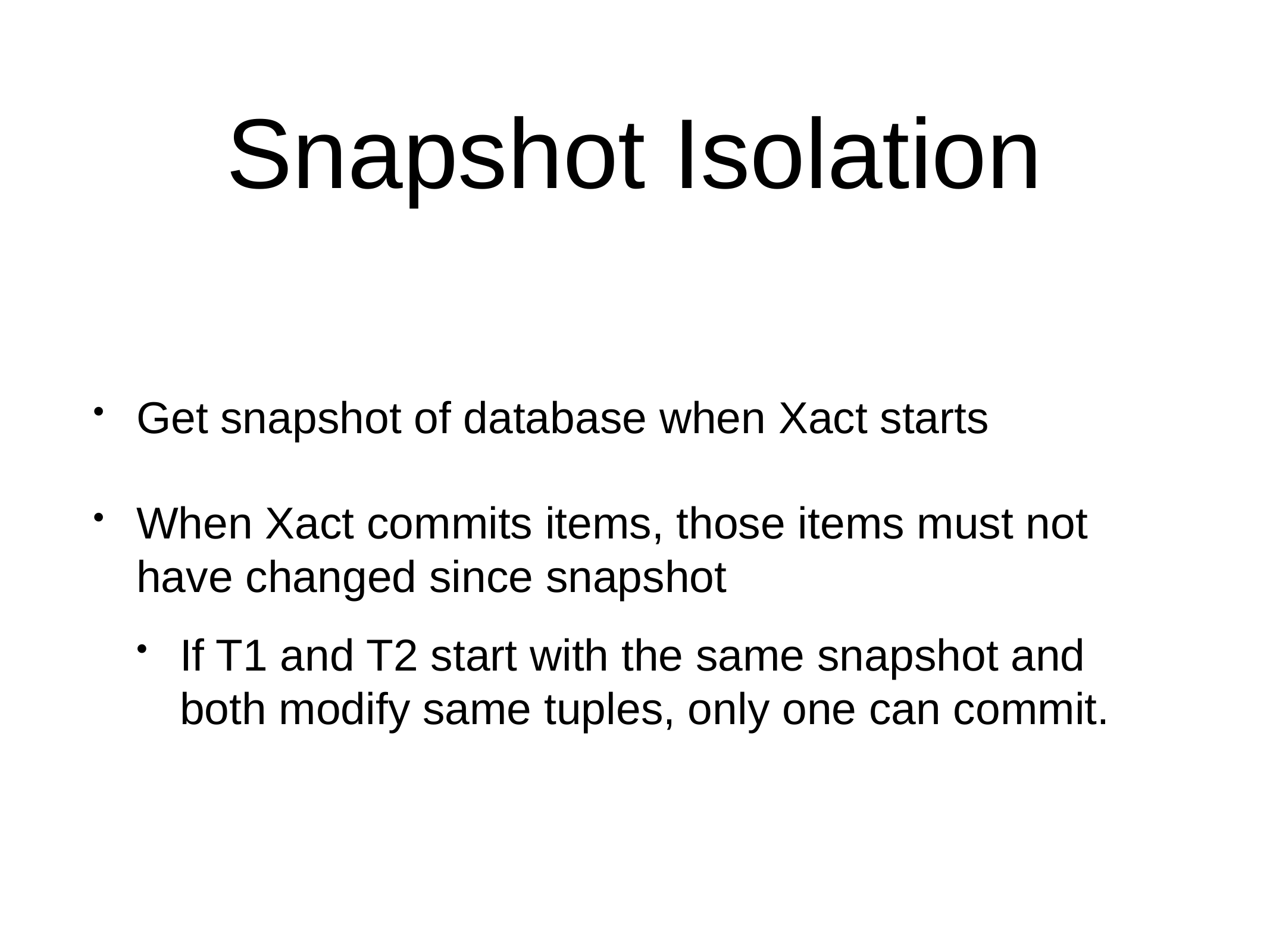

# Snapshot Isolation
Get snapshot of database when Xact starts
When Xact commits items, those items must not have changed since snapshot
If T1 and T2 start with the same snapshot and both modify same tuples, only one can commit.